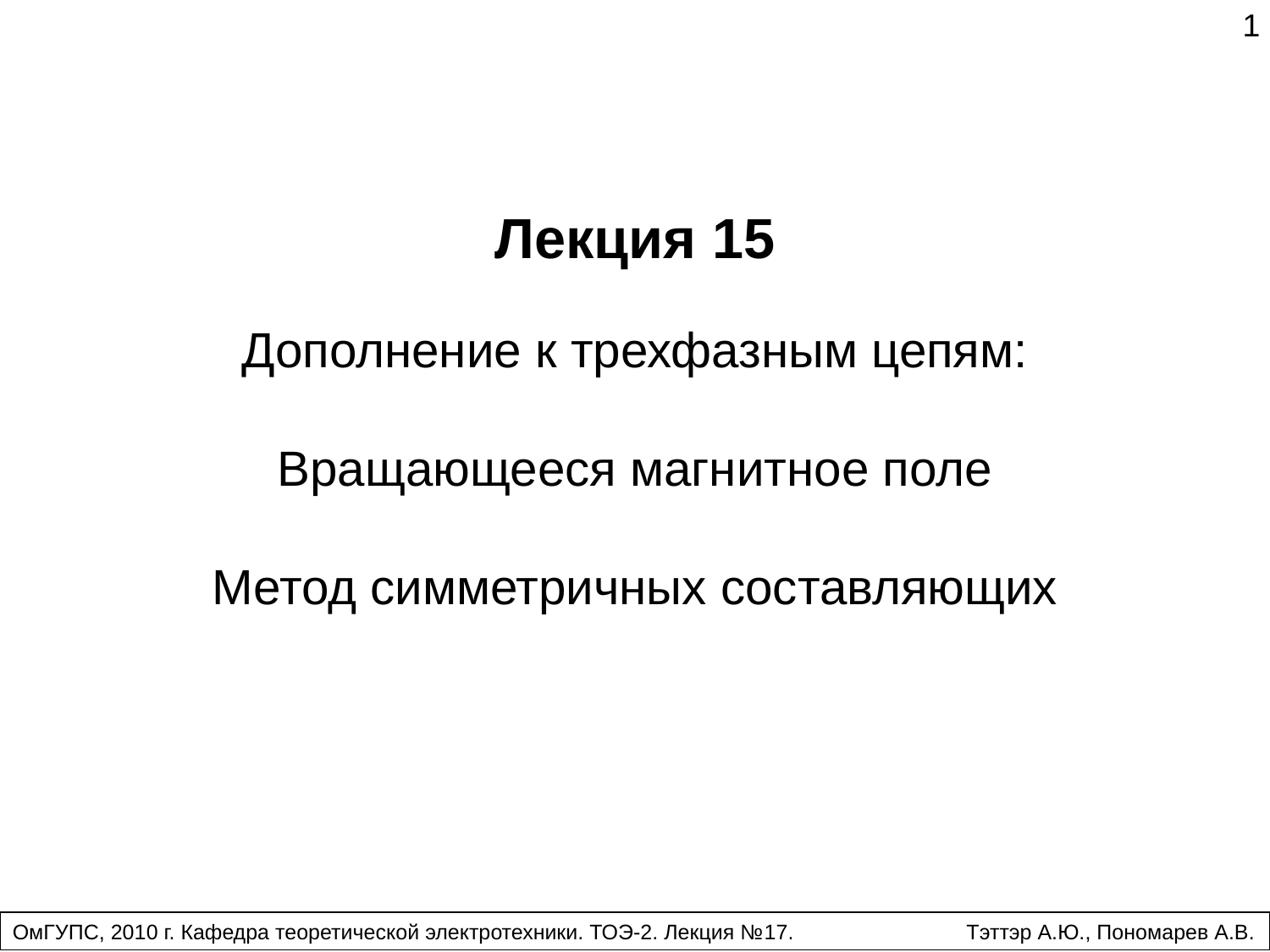

1
Лекция 15
Дополнение к трехфазным цепям:

Вращающееся магнитное поле

Метод симметричных составляющих
ОмГУПС, 2010 г. Кафедра теоретической электротехники. ТОЭ-2. Лекция №17.	           Тэттэр А.Ю., Пономарев А.В.